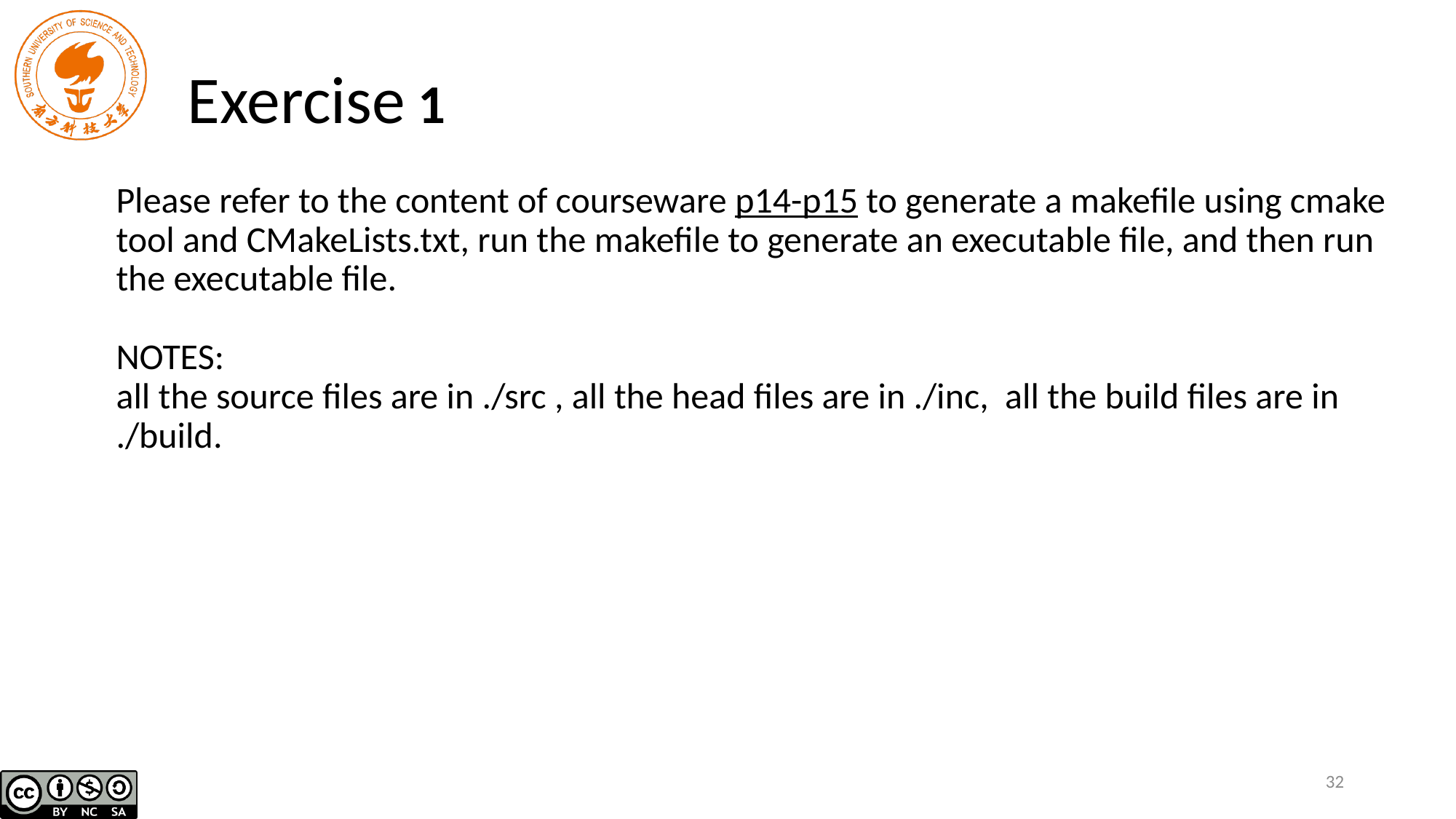

Exercise 1
# Please refer to the content of courseware p14-p15 to generate a makefile using cmake tool and CMakeLists.txt, run the makefile to generate an executable file, and then run the executable file. NOTES: all the source files are in ./src , all the head files are in ./inc,  all the build files are in ./build.
32